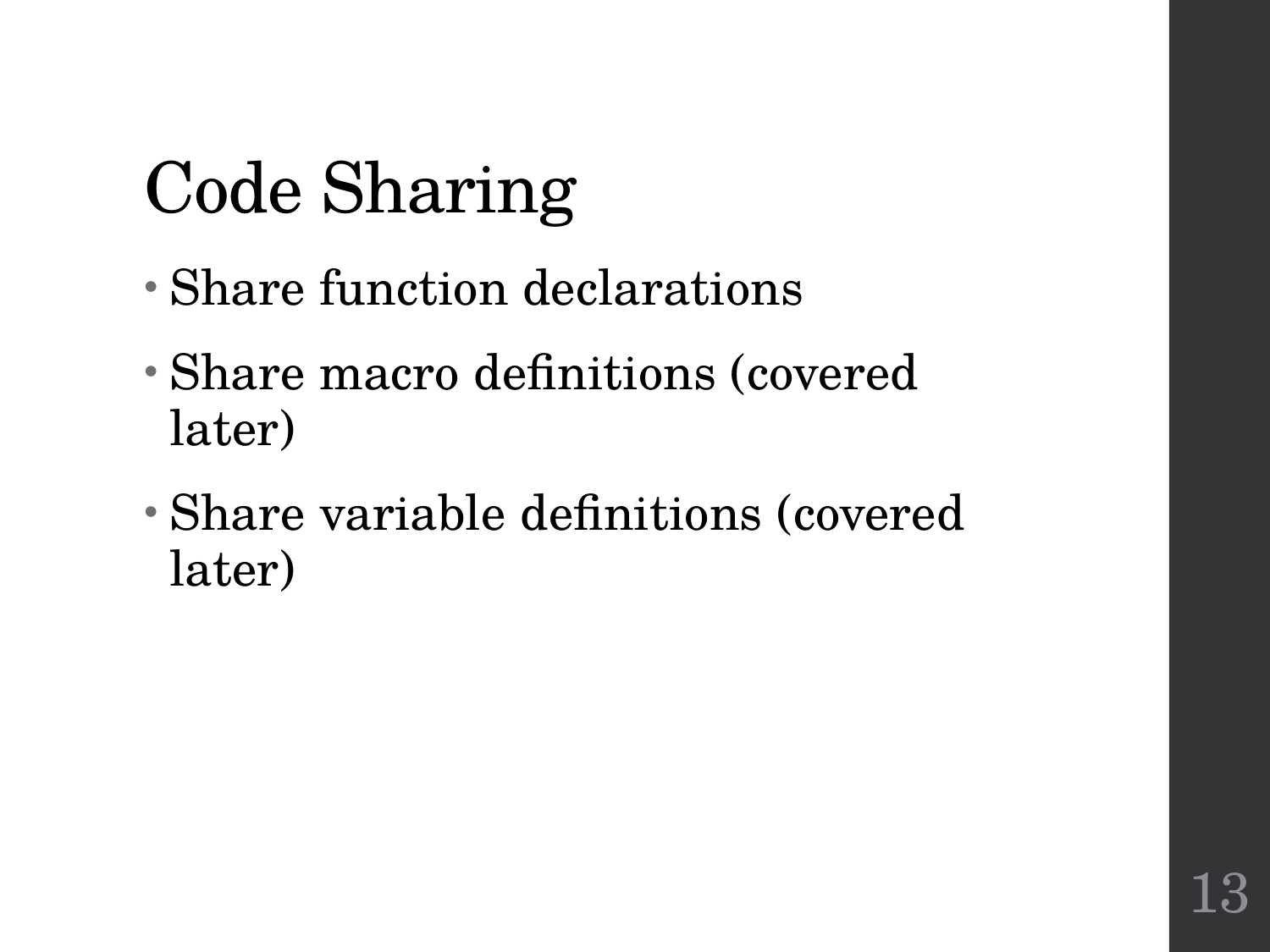

# Code Sharing
Share function declarations
Share macro definitions (covered later)
Share variable definitions (covered later)
13